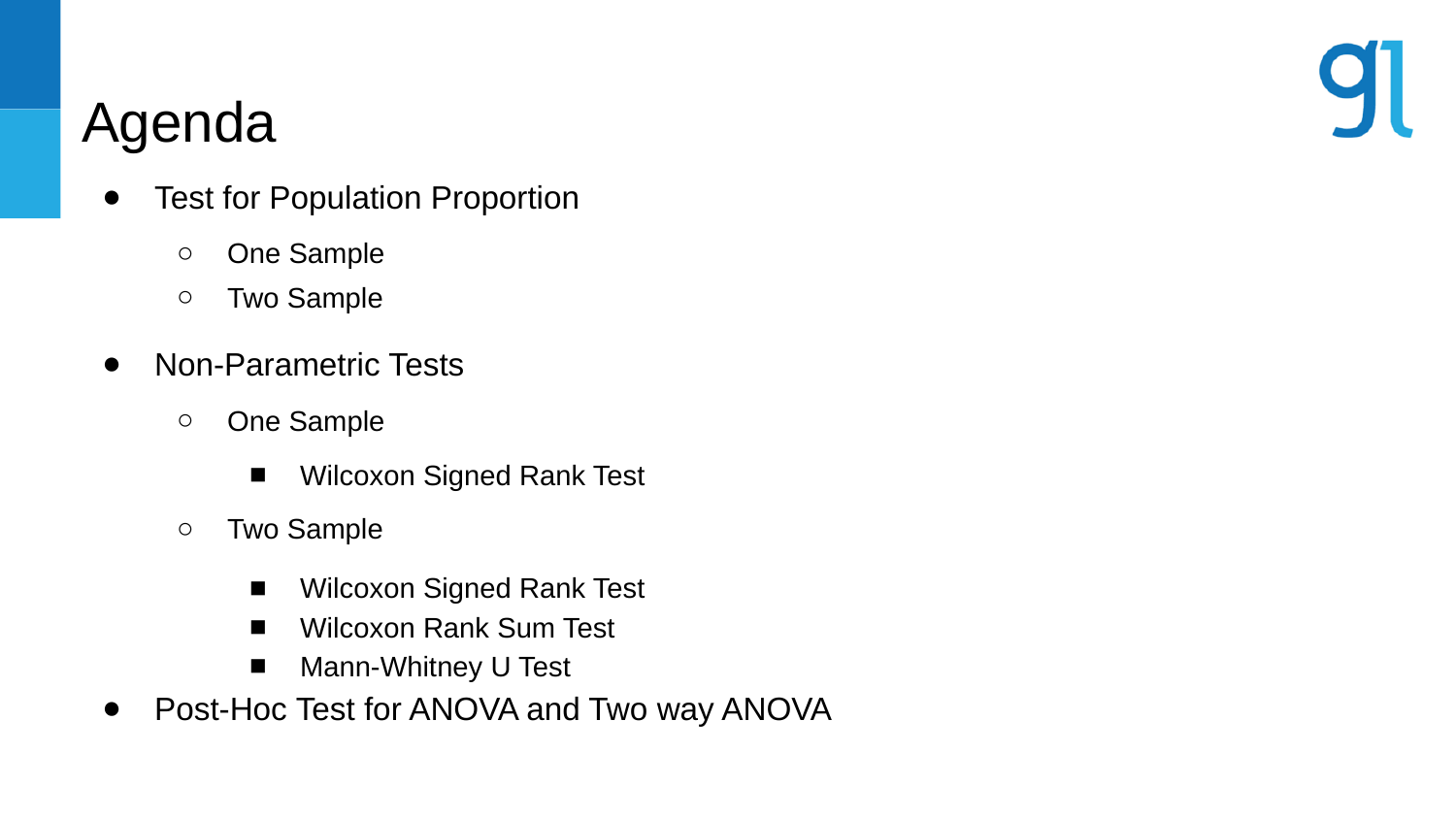

# Agenda
Test for Population Proportion
One Sample
Two Sample
Non-Parametric Tests
One Sample
Wilcoxon Signed Rank Test
Two Sample
Wilcoxon Signed Rank Test
Wilcoxon Rank Sum Test
Mann-Whitney U Test
Post-Hoc Test for ANOVA and Two way ANOVA